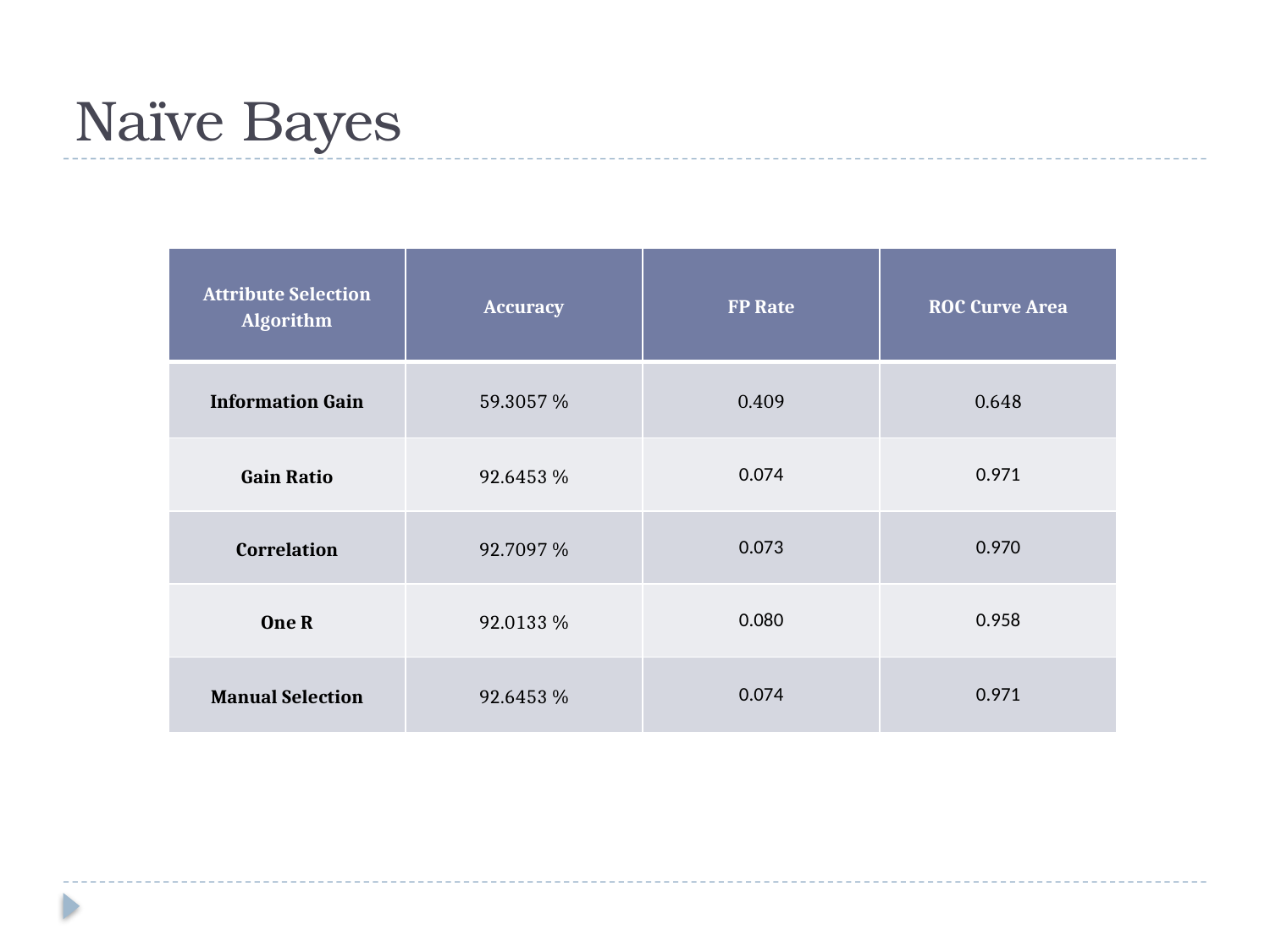

# Naïve Bayes
| Attribute Selection Algorithm | Accuracy | FP Rate | ROC Curve Area |
| --- | --- | --- | --- |
| Information Gain | 59.3057 % | 0.409 | 0.648 |
| Gain Ratio | 92.6453 % | 0.074 | 0.971 |
| Correlation | 92.7097 % | 0.073 | 0.970 |
| One R | 92.0133 % | 0.080 | 0.958 |
| Manual Selection | 92.6453 % | 0.074 | 0.971 |